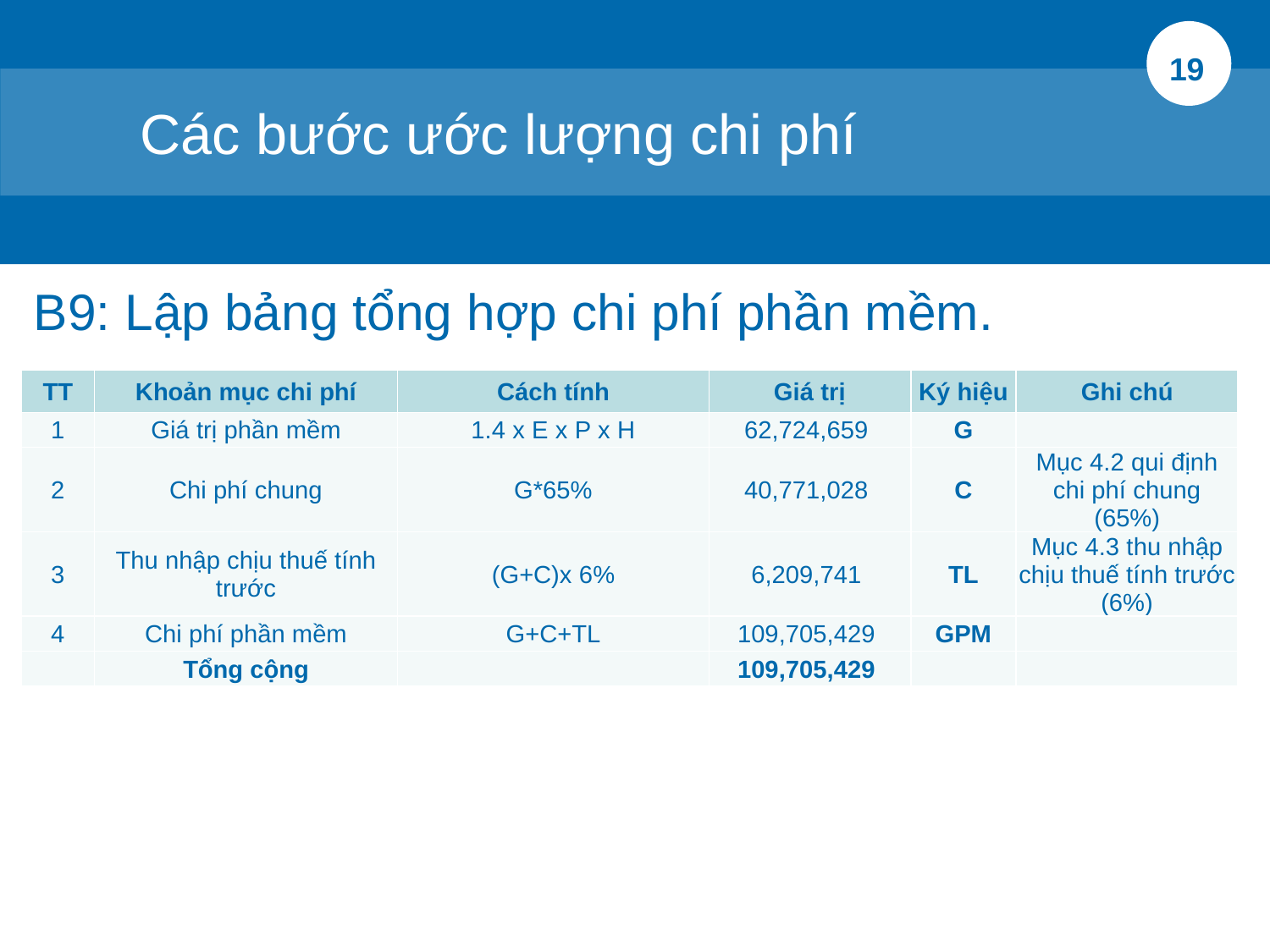

19
	Các bước ước lượng chi phí

B9: Lập bảng tổng hợp chi phí phần mềm.

| TT | Khoản mục chi phí | Cách tính | Giá trị | Ký hiệu | Ghi chú |
| --- | --- | --- | --- | --- | --- |
| 1 | Giá trị phần mềm | 1.4 x E x P x H | 62,724,659 | G |  |
| 2 | Chi phí chung | G\*65% | 40,771,028 | C | Mục 4.2 qui định chi phí chung (65%) |
| 3 | Thu nhập chịu thuế tính trước | (G+C)x 6% | 6,209,741 | TL | Mục 4.3 thu nhập chịu thuế tính trước (6%) |
| 4 | Chi phí phần mềm | G+C+TL | 109,705,429 | GPM |  |
|  | Tổng cộng |  | 109,705,429 |  |  |